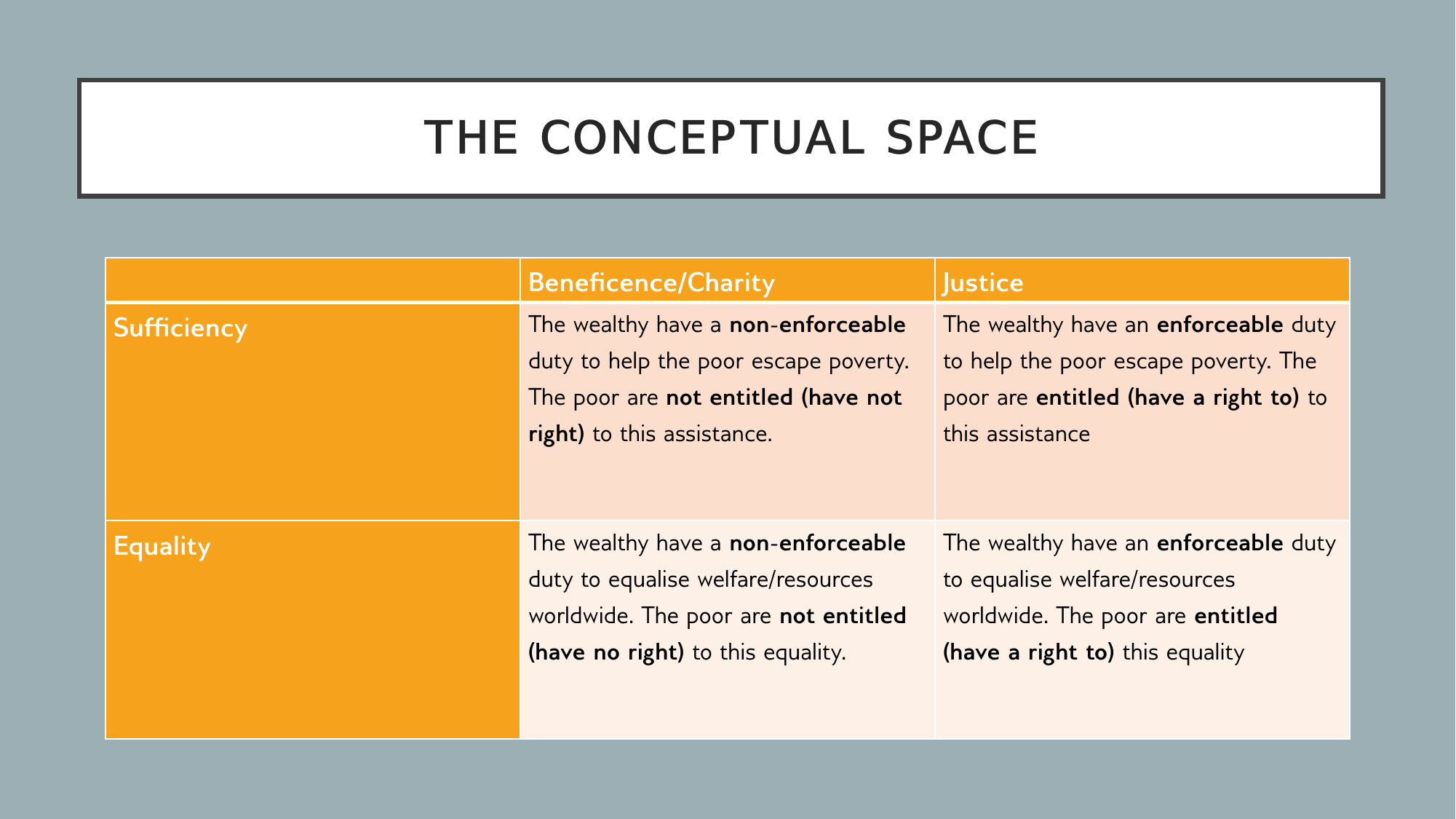

# THE CONCEPTUAL SPACE
|  | Beneficence/Charity | Justice |
| --- | --- | --- |
| Sufficiency | The wealthy have a non-enforceable duty to help the poor escape poverty. The poor are not entitled (have not right) to this assistance. | The wealthy have an enforceable duty to help the poor escape poverty. The poor are entitled (have a right to) to this assistance |
| Equality | The wealthy have a non-enforceable duty to equalise welfare/resources worldwide. The poor are not entitled (have no right) to this equality. | The wealthy have an enforceable duty to equalise welfare/resources worldwide. The poor are entitled (have a right to) this equality |